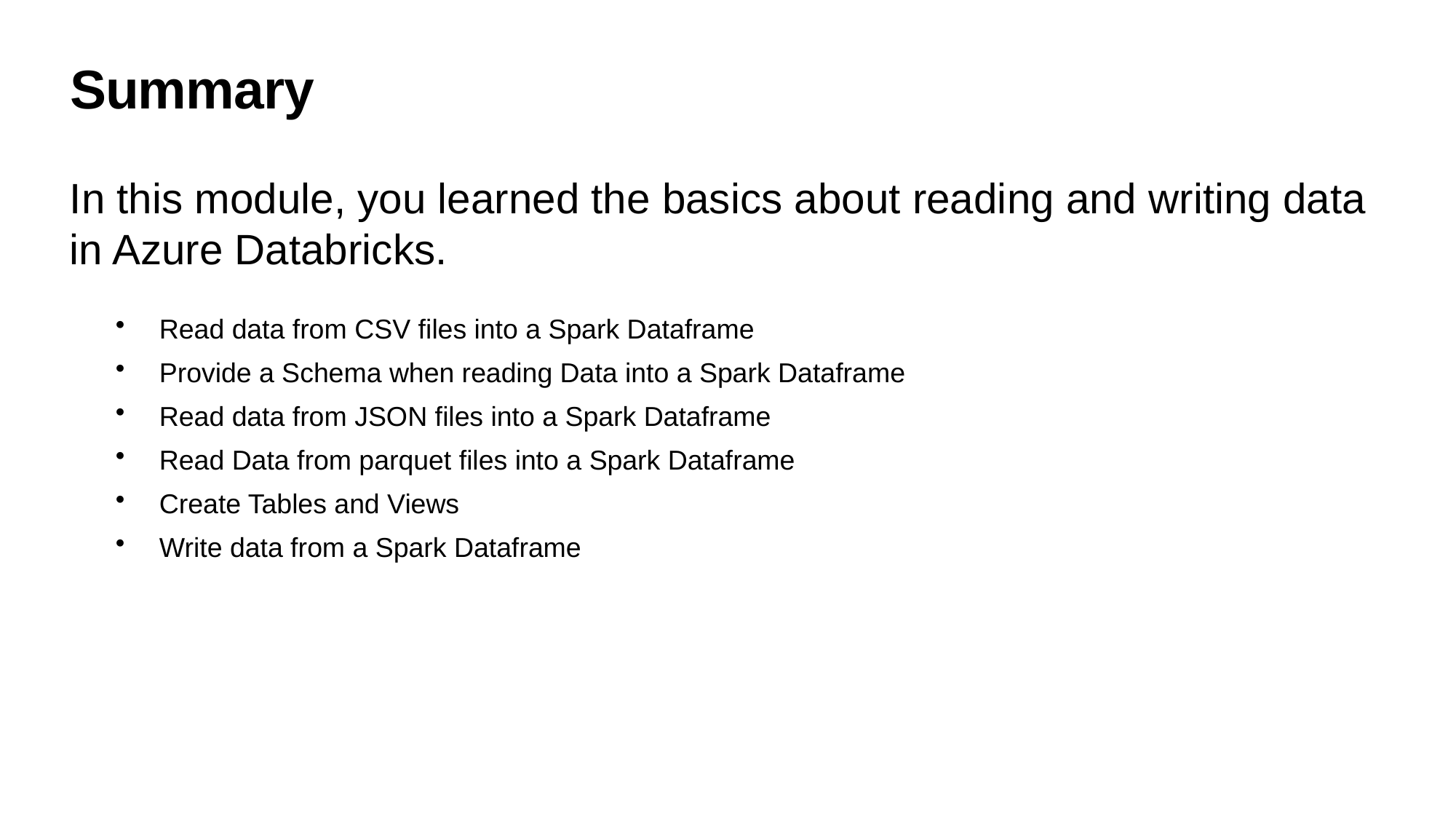

# Summary
In this module, you learned the basics about reading and writing data in Azure Databricks.
Read data from CSV files into a Spark Dataframe
Provide a Schema when reading Data into a Spark Dataframe
Read data from JSON files into a Spark Dataframe
Read Data from parquet files into a Spark Dataframe
Create Tables and Views
Write data from a Spark Dataframe